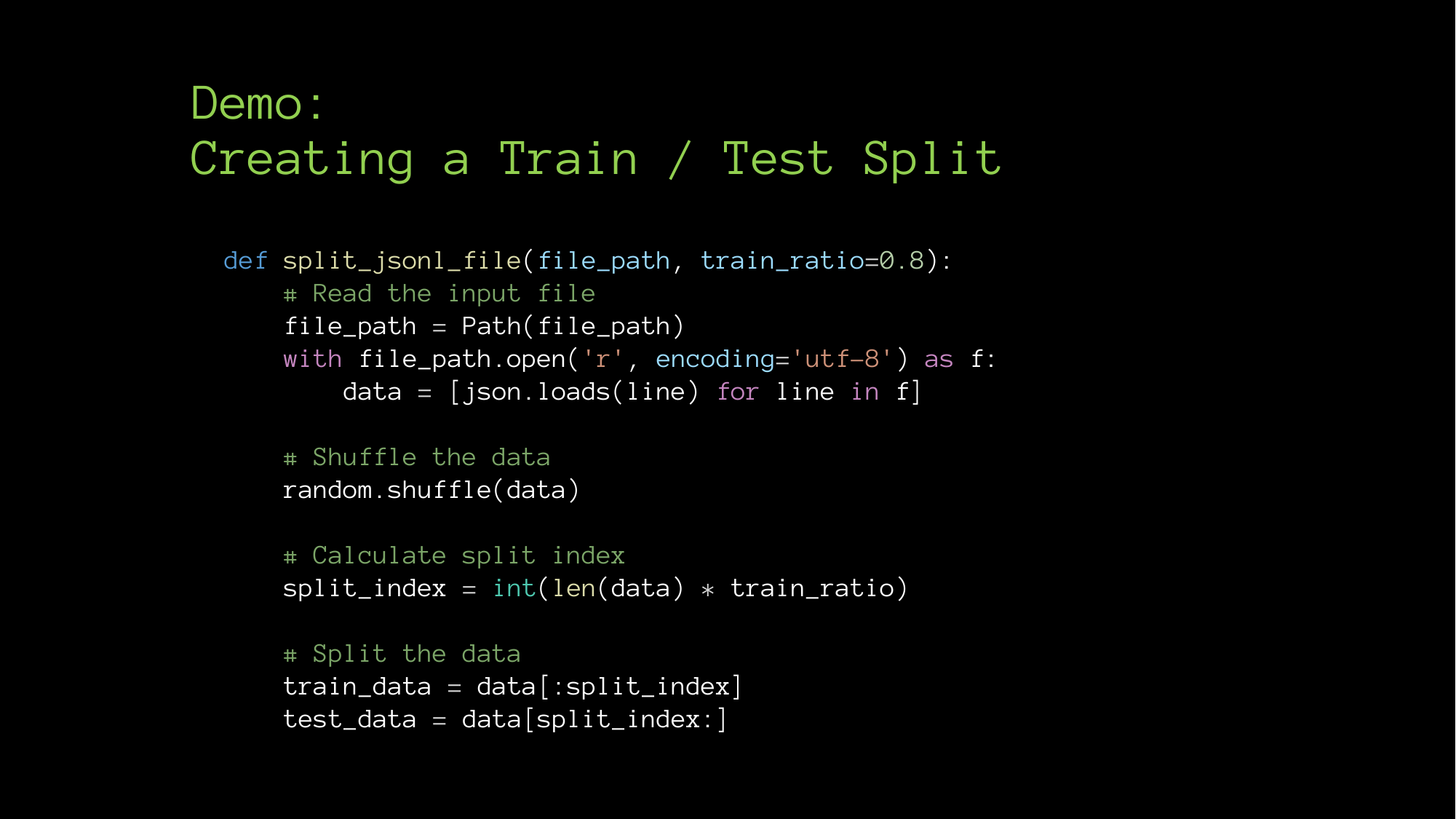

# Demo: Creating a Train / Test Split
def split_jsonl_file(file_path, train_ratio=0.8):
    # Read the input file
    file_path = Path(file_path)
    with file_path.open('r', encoding='utf-8') as f:
        data = [json.loads(line) for line in f]

    # Shuffle the data
    random.shuffle(data)

    # Calculate split index
    split_index = int(len(data) * train_ratio)

    # Split the data
    train_data = data[:split_index]
    test_data = data[split_index:]